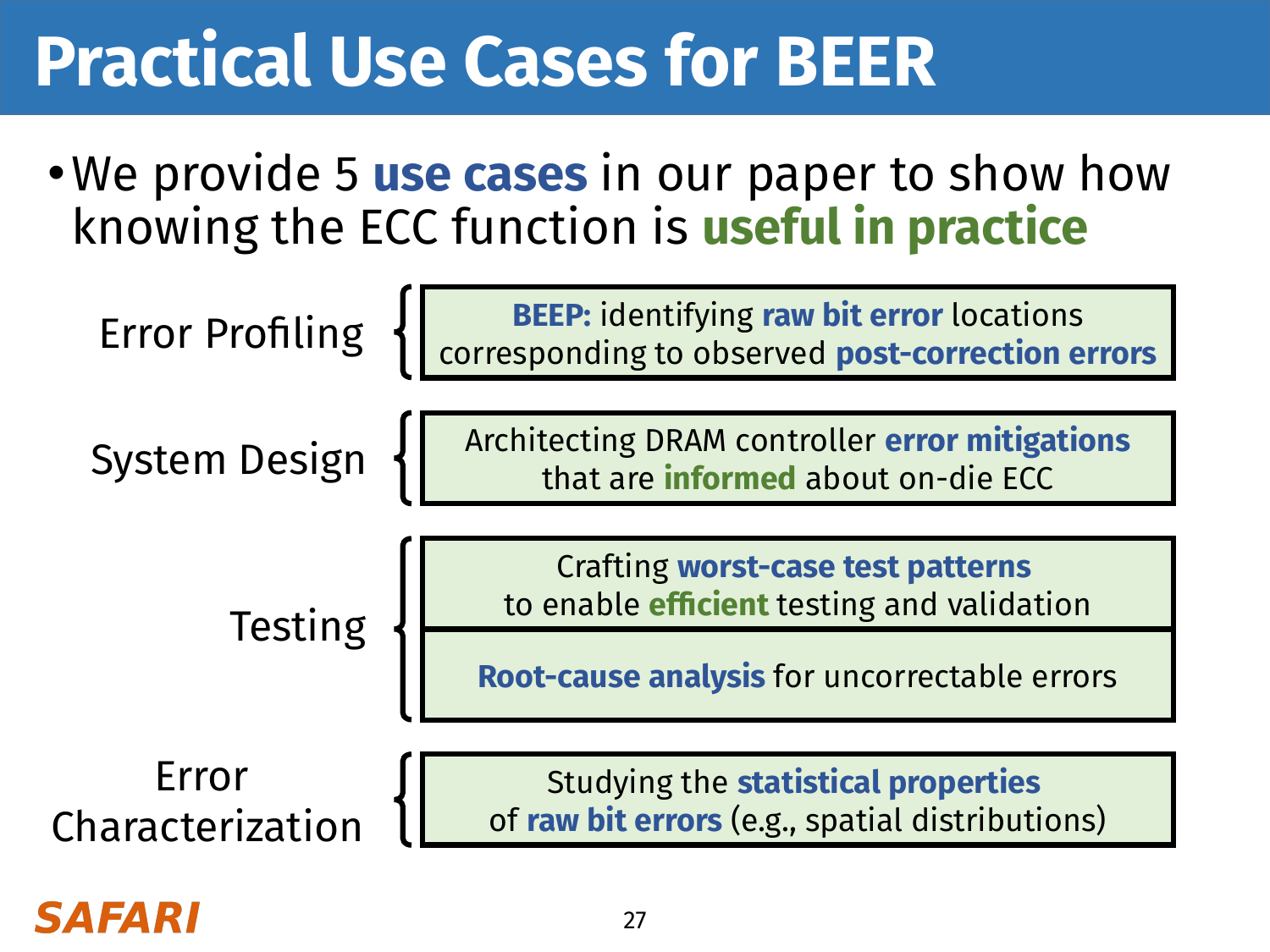

# Practical Use Cases for BEER
We provide 5 use cases in our paper to show how knowing the ECC function is useful in practice

BEEP: identifying raw bit error locations corresponding to observed post-correction errors
Error Profiling

Architecting DRAM controller error mitigations that are informed about on-die ECC
System Design
Crafting worst-case test patterns
to enable efficient testing and validation

Testing
Root-cause analysis for uncorrectable errors
Error
Characterization

Studying the statistical properties
of raw bit errors (e.g., spatial distributions)
27